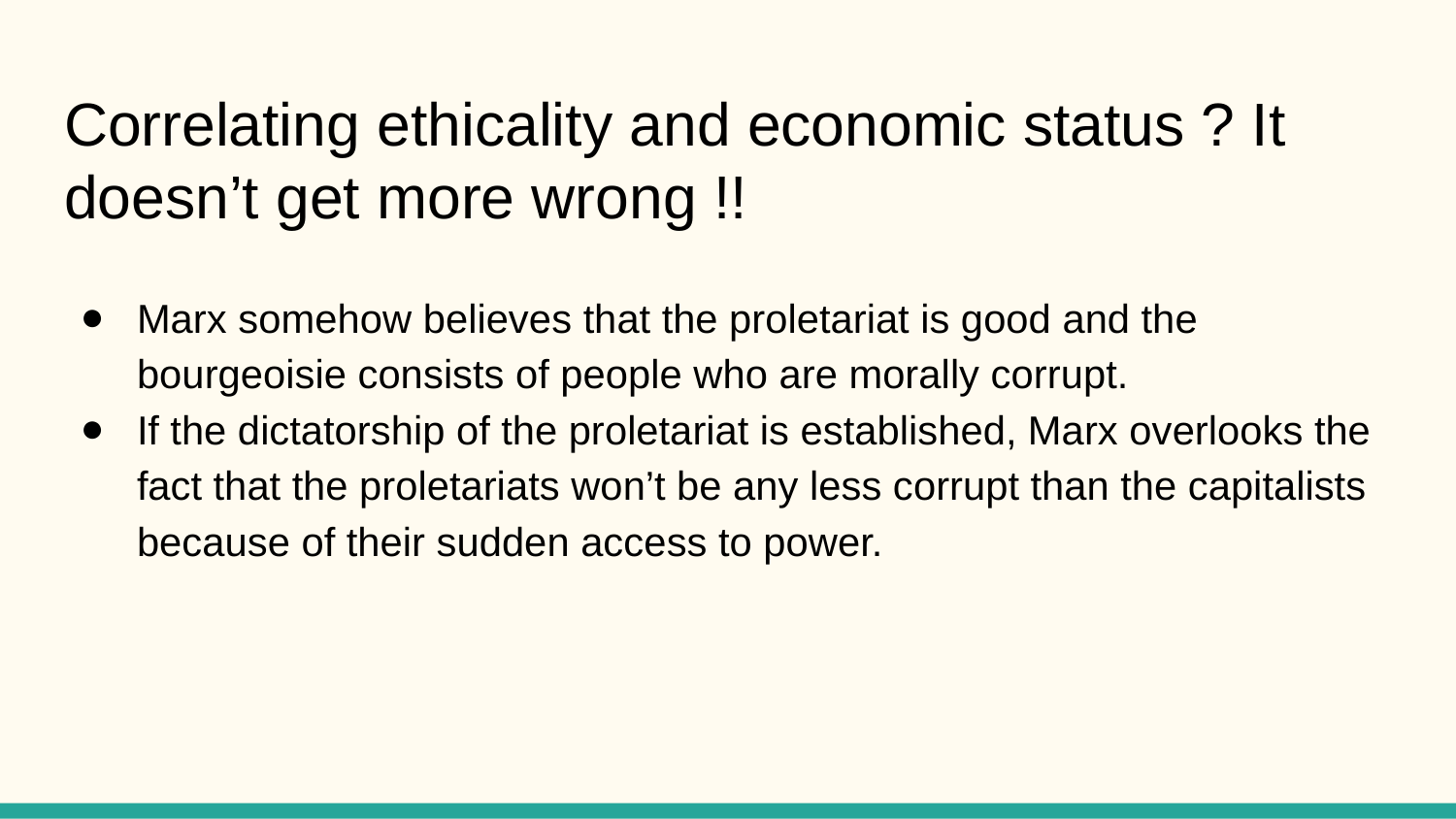

# Correlating ethicality and economic status ? It doesn’t get more wrong !!
Marx somehow believes that the proletariat is good and the bourgeoisie consists of people who are morally corrupt.
If the dictatorship of the proletariat is established, Marx overlooks the fact that the proletariats won’t be any less corrupt than the capitalists because of their sudden access to power.